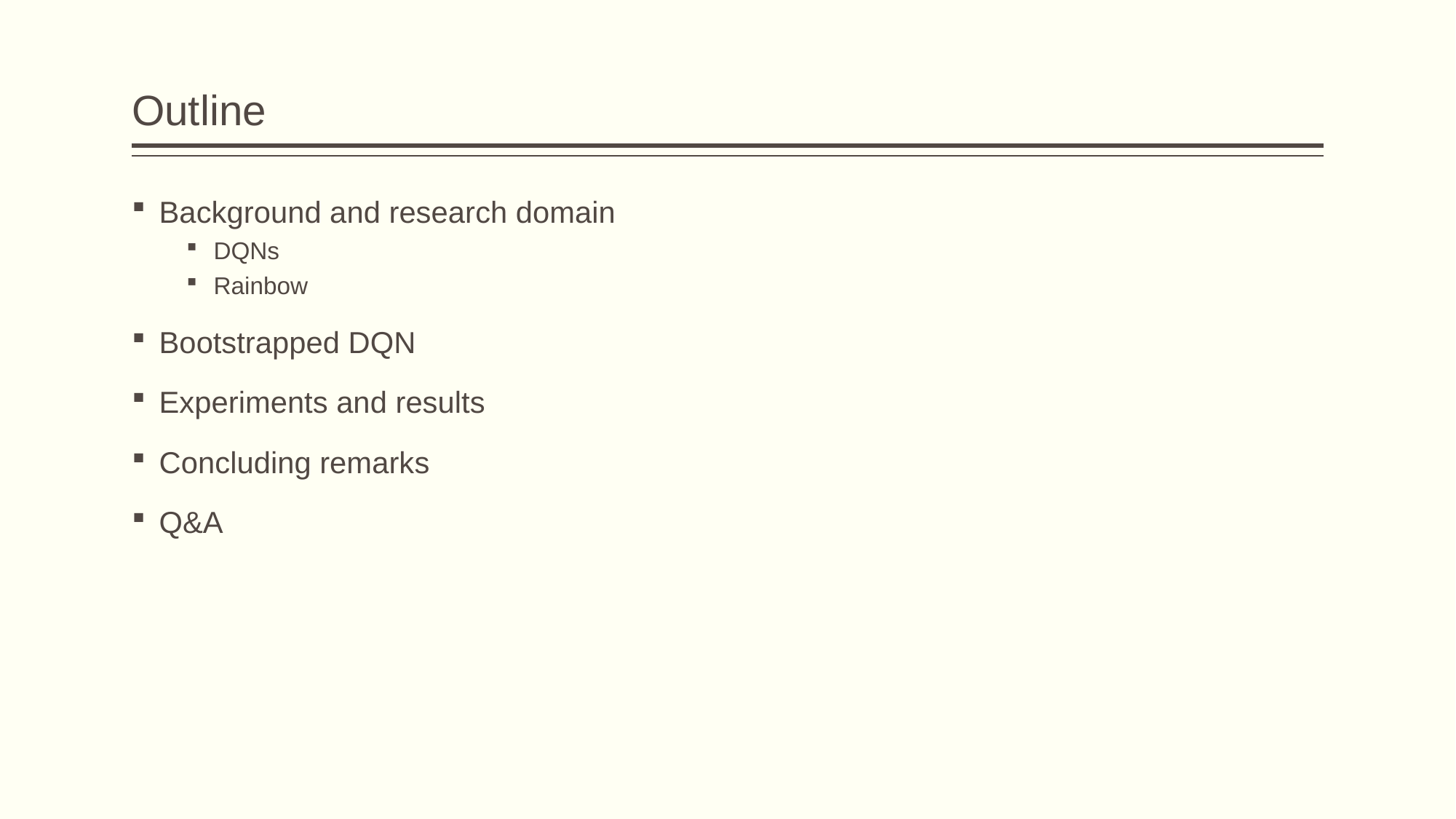

# Outline
Background and research domain
DQNs
Rainbow
Bootstrapped DQN
Experiments and results
Concluding remarks
Q&A